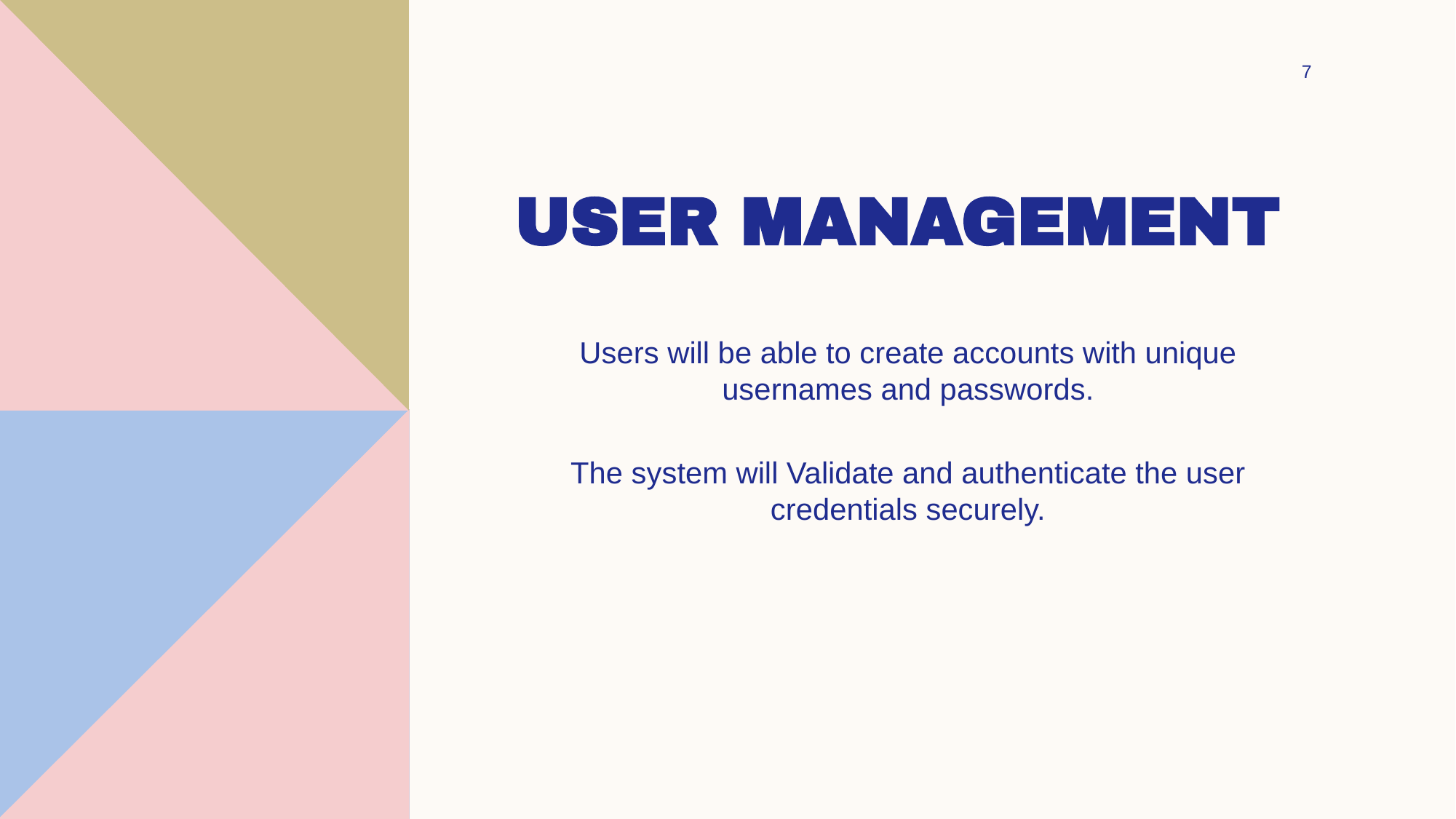

7
# User Management
Users will be able to create accounts with unique usernames and passwords.

The system will Validate and authenticate the user credentials securely.